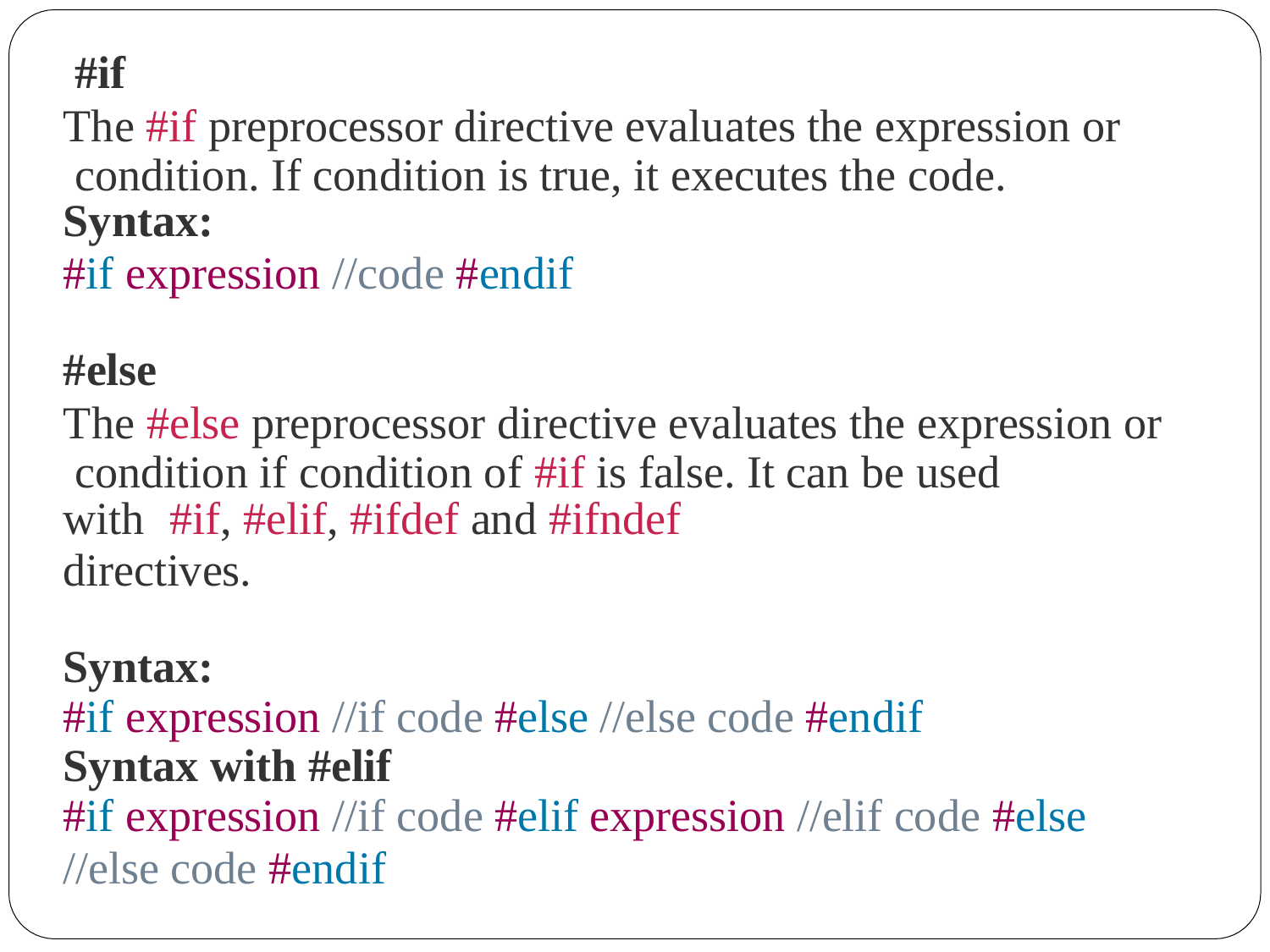

#if
The #if preprocessor directive evaluates the expression or  condition. If condition is true, it executes the code.
Syntax:
#if expression //code #endif
#else
The #else preprocessor directive evaluates the expression or  condition if condition of #if is false. It can be used
with	#if, #elif, #ifdef and #ifndef
directives.
Syntax:
#if expression //if code #else //else code #endif
Syntax with #elif
#if expression //if code #elif expression //elif code #else
//else code #endif